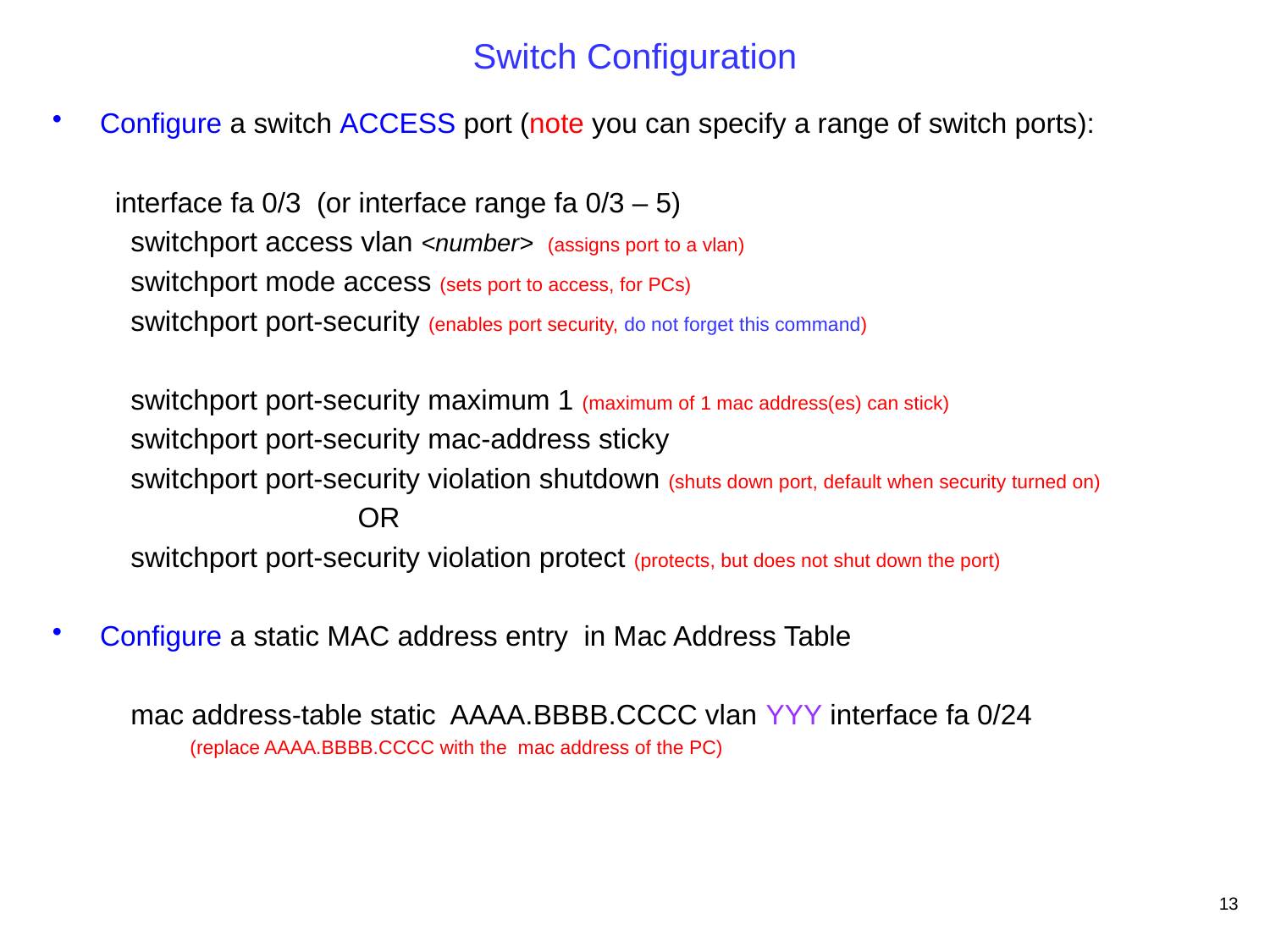

# Switch Configuration
Configure a switch ACCESS port (note you can specify a range of switch ports):

        interface fa 0/3  (or interface range fa 0/3 – 5)
          switchport access vlan <number>  (assigns port to a vlan)
          switchport mode access (sets port to access, for PCs)
          switchport port-security (enables port security, do not forget this command)

          switchport port-security maximum 1 (maximum of 1 mac address(es) can stick)
          switchport port-security mac-address sticky
          switchport port-security violation shutdown (shuts down port, default when security turned on)
                                       OR
          switchport port-security violation protect (protects, but does not shut down the port)

Configure a static MAC address entry  in Mac Address Table

          mac address-table static  AAAA.BBBB.CCCC vlan YYY interface fa 0/24
                         (replace AAAA.BBBB.CCCC with the  mac address of the PC)
13